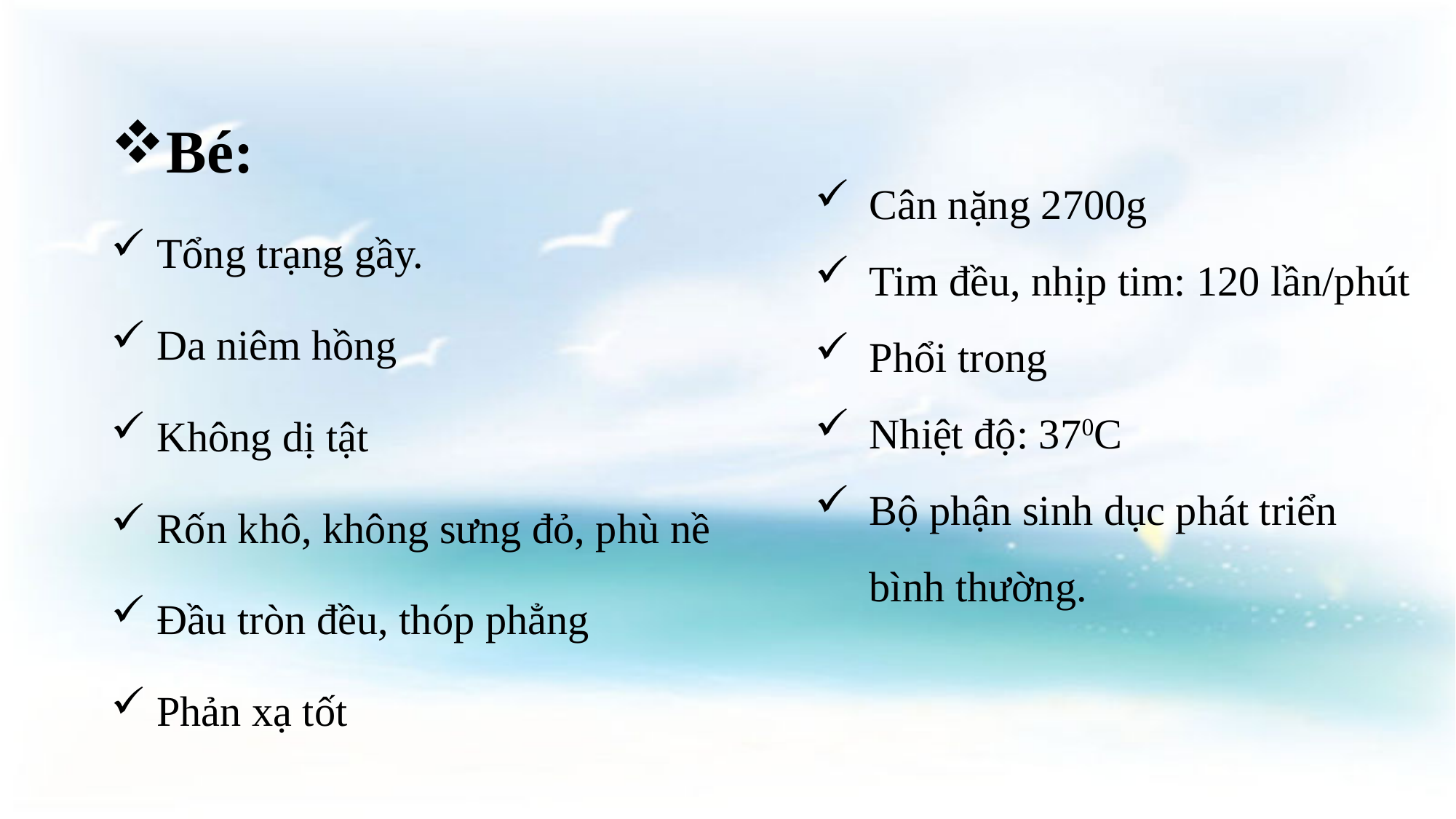

Bé:
 Tổng trạng gầy.
 Da niêm hồng
 Không dị tật
 Rốn khô, không sưng đỏ, phù nề
 Đầu tròn đều, thóp phẳng
 Phản xạ tốt

Cân nặng 2700g
Tim đều, nhịp tim: 120 lần/phút
Phổi trong
Nhiệt độ: 370C
Bộ phận sinh dục phát triển bình thường.